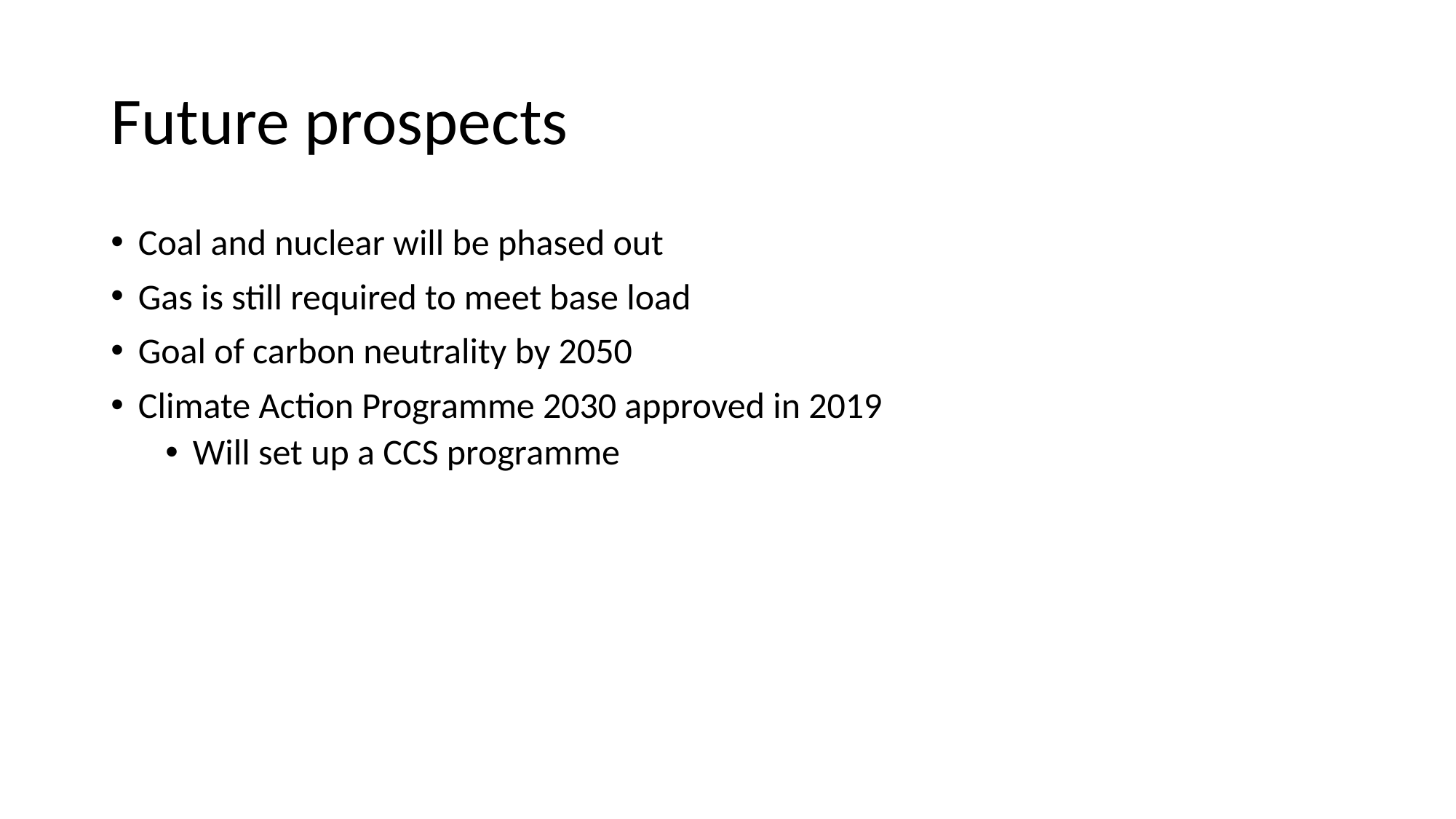

# Future prospects
Coal and nuclear will be phased out
Gas is still required to meet base load
Goal of carbon neutrality by 2050
Climate Action Programme 2030 approved in 2019
Will set up a CCS programme